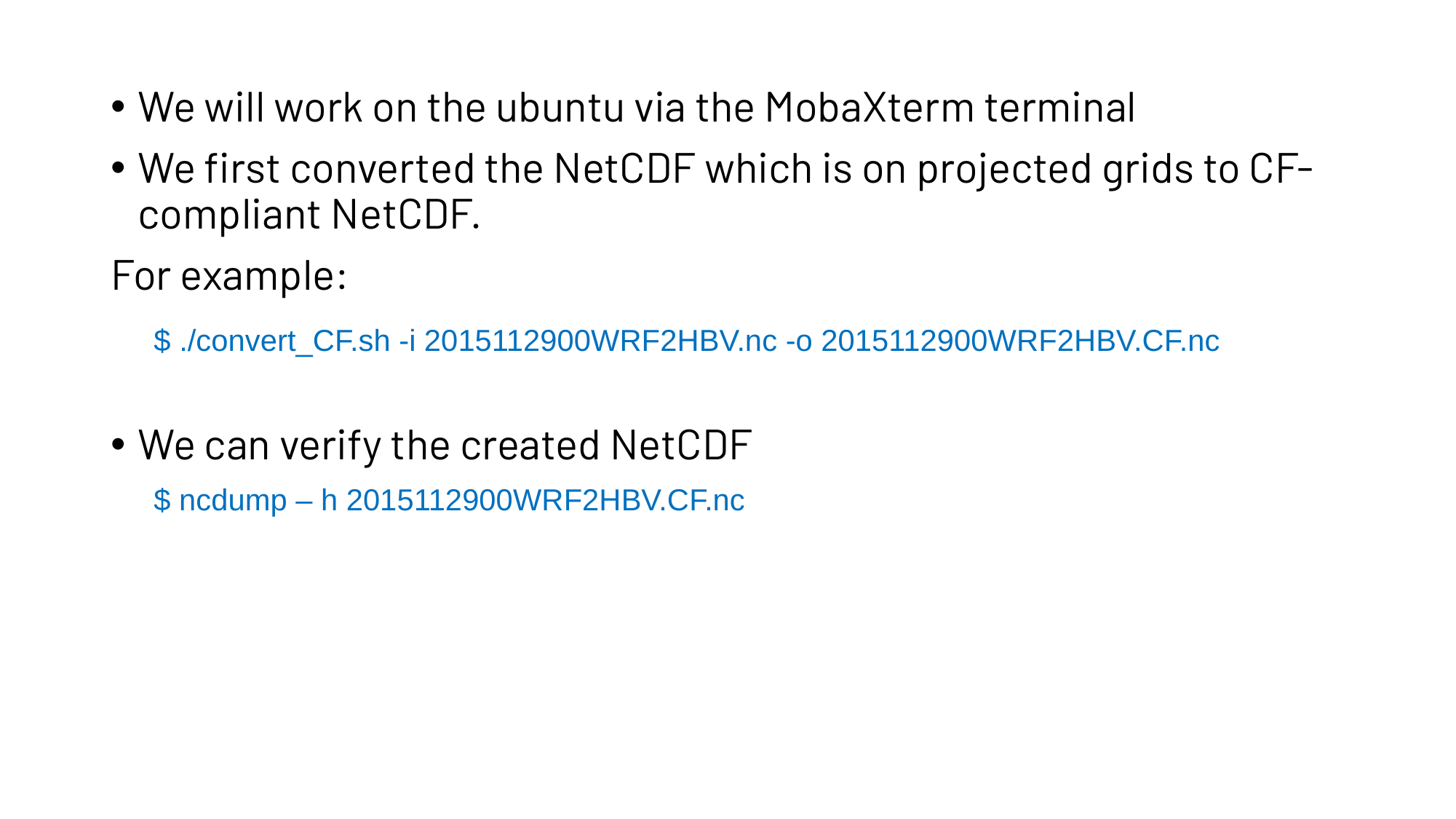

We will work on the ubuntu via the MobaXterm terminal
We first converted the NetCDF which is on projected grids to CF-compliant NetCDF.
For example:
$ ./convert_CF.sh -i 2015112900WRF2HBV.nc -o 2015112900WRF2HBV.CF.nc

We can verify the created NetCDF
$ ncdump – h 2015112900WRF2HBV.CF.nc